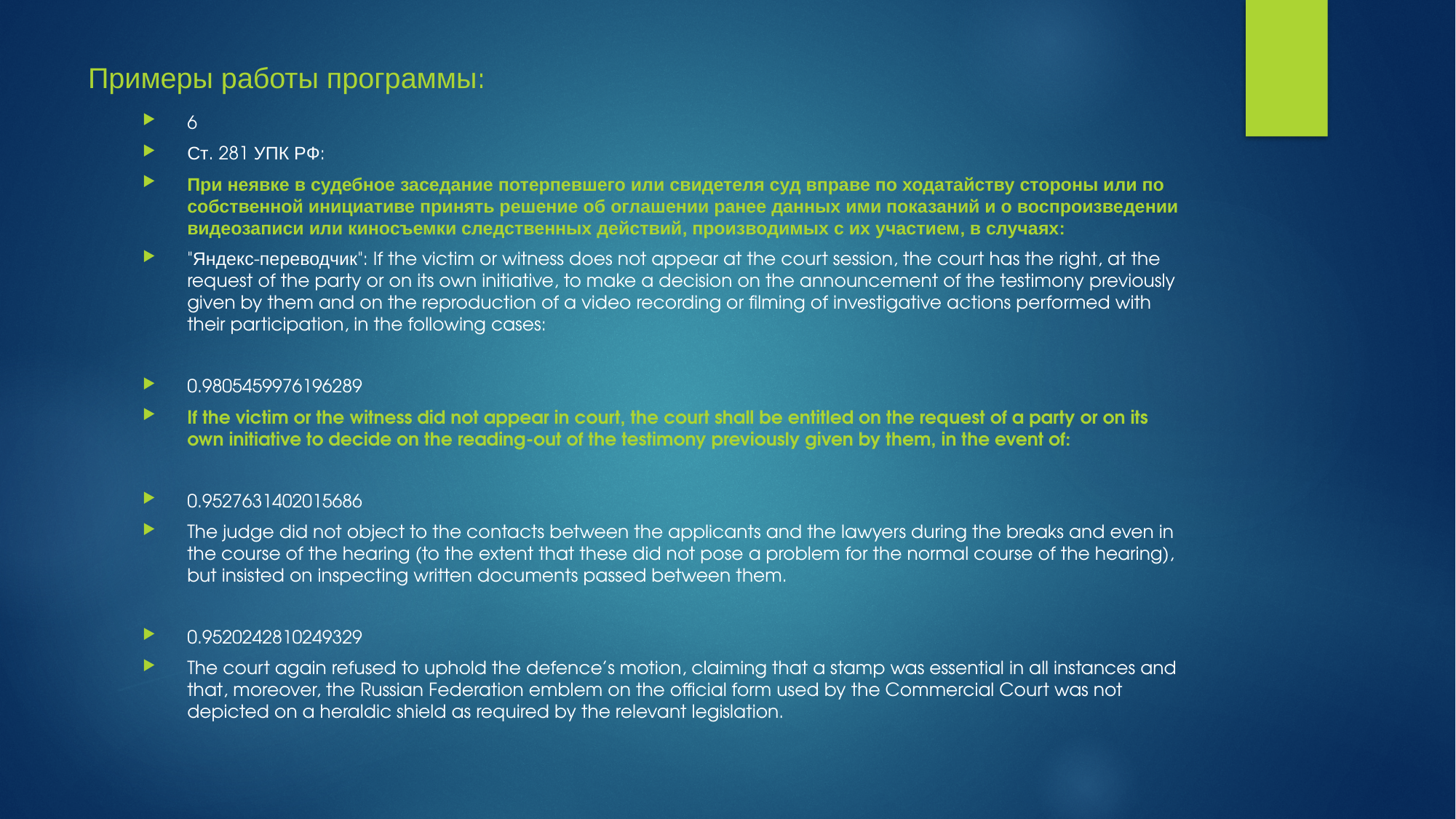

# Примеры работы программы:
6
Ст. 281 УПК РФ:
При неявке в судебное заседание потерпевшего или свидетеля суд вправе по ходатайству стороны или по собственной инициативе принять решение об оглашении ранее данных ими показаний и о воспроизведении видеозаписи или киносъемки следственных действий, производимых с их участием, в случаях:
"Яндекс-переводчик": If the victim or witness does not appear at the court session, the court has the right, at the request of the party or on its own initiative, to make a decision on the announcement of the testimony previously given by them and on the reproduction of a video recording or filming of investigative actions performed with their participation, in the following cases:

0.9805459976196289
If the victim or the witness did not appear in court, the court shall be entitled on the request of a party or on its own initiative to decide on the reading-out of the testimony previously given by them, in the event of:

0.9527631402015686
The judge did not object to the contacts between the applicants and the lawyers during the breaks and even in the course of the hearing (to the extent that these did not pose a problem for the normal course of the hearing), but insisted on inspecting written documents passed between them.

0.9520242810249329
The court again refused to uphold the defence’s motion, claiming that a stamp was essential in all instances and that, moreover, the Russian Federation emblem on the official form used by the Commercial Court was not depicted on a heraldic shield as required by the relevant legislation.